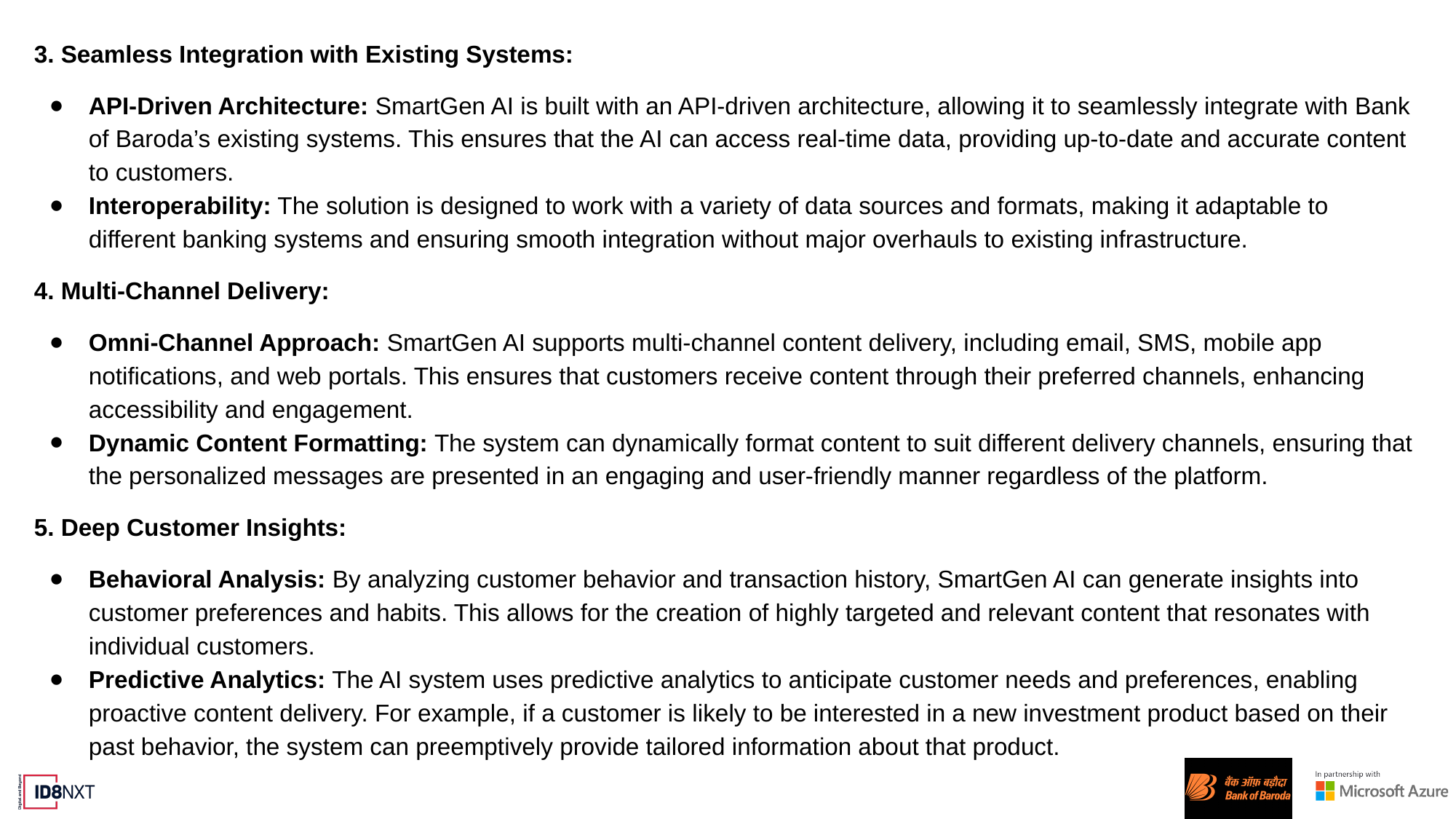

3. Seamless Integration with Existing Systems:
API-Driven Architecture: SmartGen AI is built with an API-driven architecture, allowing it to seamlessly integrate with Bank of Baroda’s existing systems. This ensures that the AI can access real-time data, providing up-to-date and accurate content to customers.
Interoperability: The solution is designed to work with a variety of data sources and formats, making it adaptable to different banking systems and ensuring smooth integration without major overhauls to existing infrastructure.
4. Multi-Channel Delivery:
Omni-Channel Approach: SmartGen AI supports multi-channel content delivery, including email, SMS, mobile app notifications, and web portals. This ensures that customers receive content through their preferred channels, enhancing accessibility and engagement.
Dynamic Content Formatting: The system can dynamically format content to suit different delivery channels, ensuring that the personalized messages are presented in an engaging and user-friendly manner regardless of the platform.
5. Deep Customer Insights:
Behavioral Analysis: By analyzing customer behavior and transaction history, SmartGen AI can generate insights into customer preferences and habits. This allows for the creation of highly targeted and relevant content that resonates with individual customers.
Predictive Analytics: The AI system uses predictive analytics to anticipate customer needs and preferences, enabling proactive content delivery. For example, if a customer is likely to be interested in a new investment product based on their past behavior, the system can preemptively provide tailored information about that product.